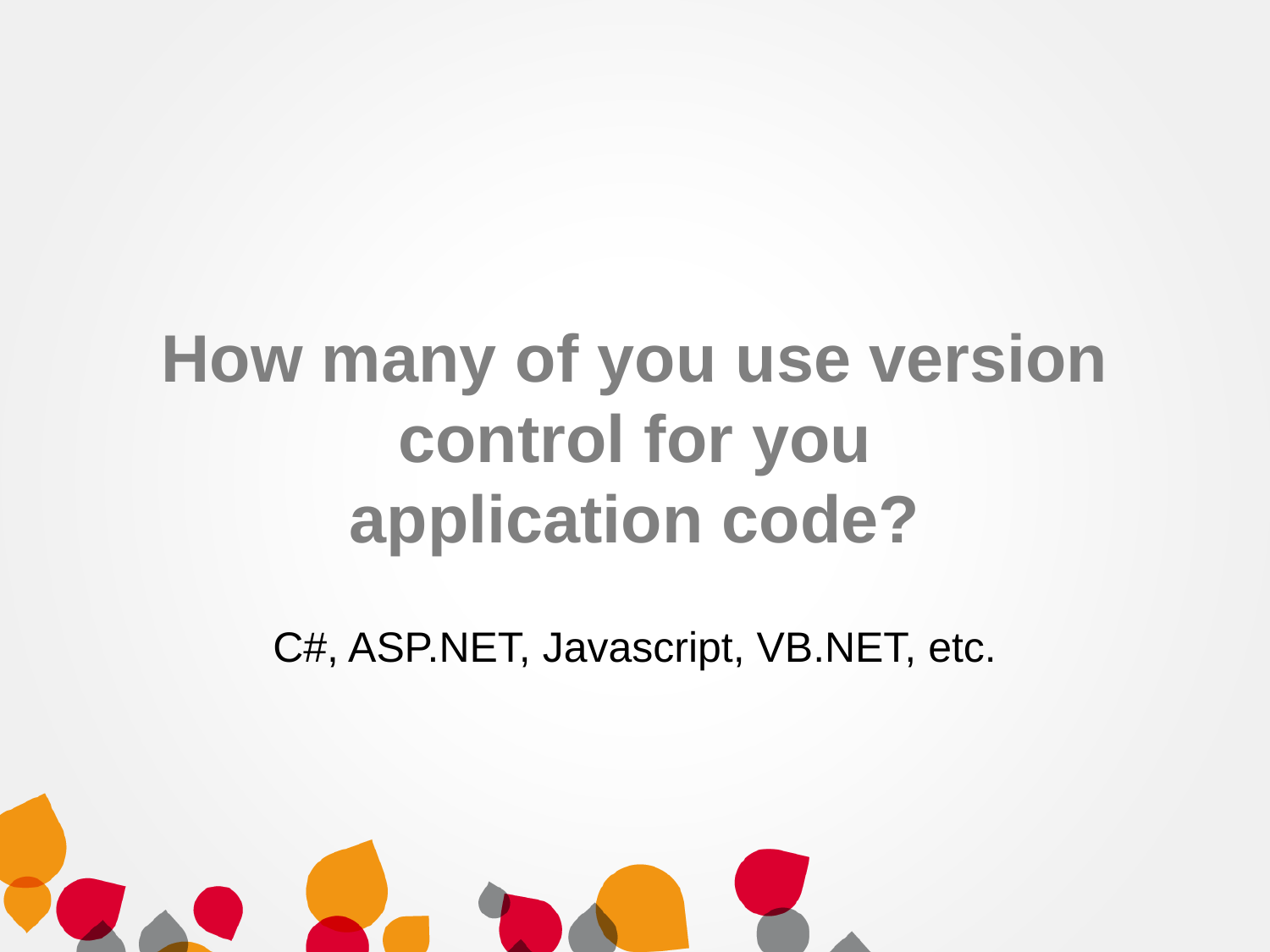

# How many of you use version control for you application code?
C#, ASP.NET, Javascript, VB.NET, etc.